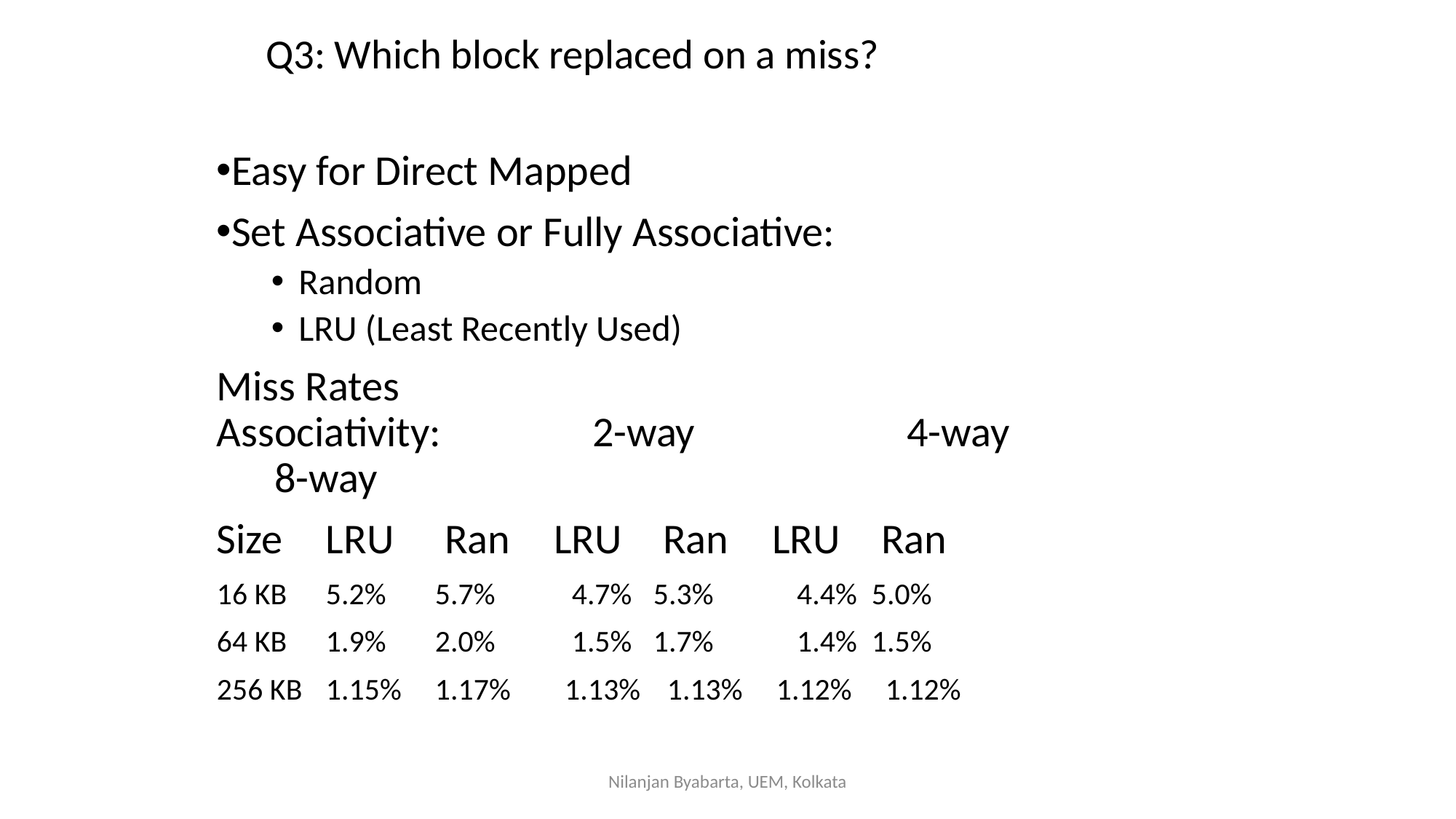

# Q3: Which block replaced on a miss?
Easy for Direct Mapped
Set Associative or Fully Associative:
Random
LRU (Least Recently Used)
Miss Rates
Associativity:	     2-way	               4-way		             8-way
Size	LRU	 Ran	 LRU	 Ran	 LRU	 Ran
16 KB	5.2%	5.7%	    4.7%	5.3%	     4.4%	5.0%
64 KB	1.9%	2.0%	    1.5%	1.7%	     1.4%	1.5%
256 KB	1.15%	1.17%	   1.13%	  1.13%	  1.12%	  1.12%
Nilanjan Byabarta, UEM, Kolkata